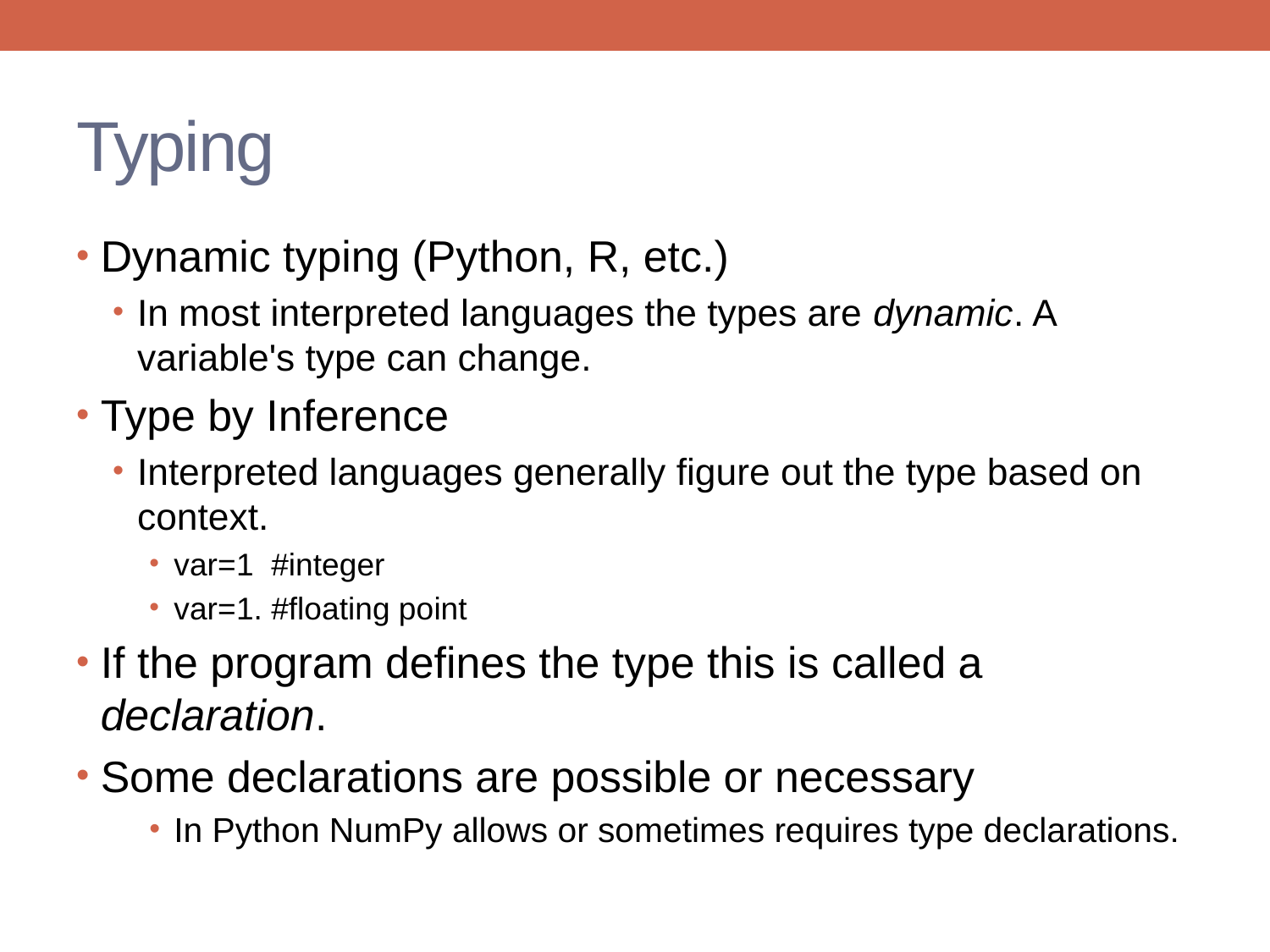

# Typing
Dynamic typing (Python, R, etc.)
In most interpreted languages the types are dynamic. A variable's type can change.
Type by Inference
Interpreted languages generally figure out the type based on context.
var=1  #integer
var=1. #floating point
If the program defines the type this is called a declaration.
Some declarations are possible or necessary
In Python NumPy allows or sometimes requires type declarations.